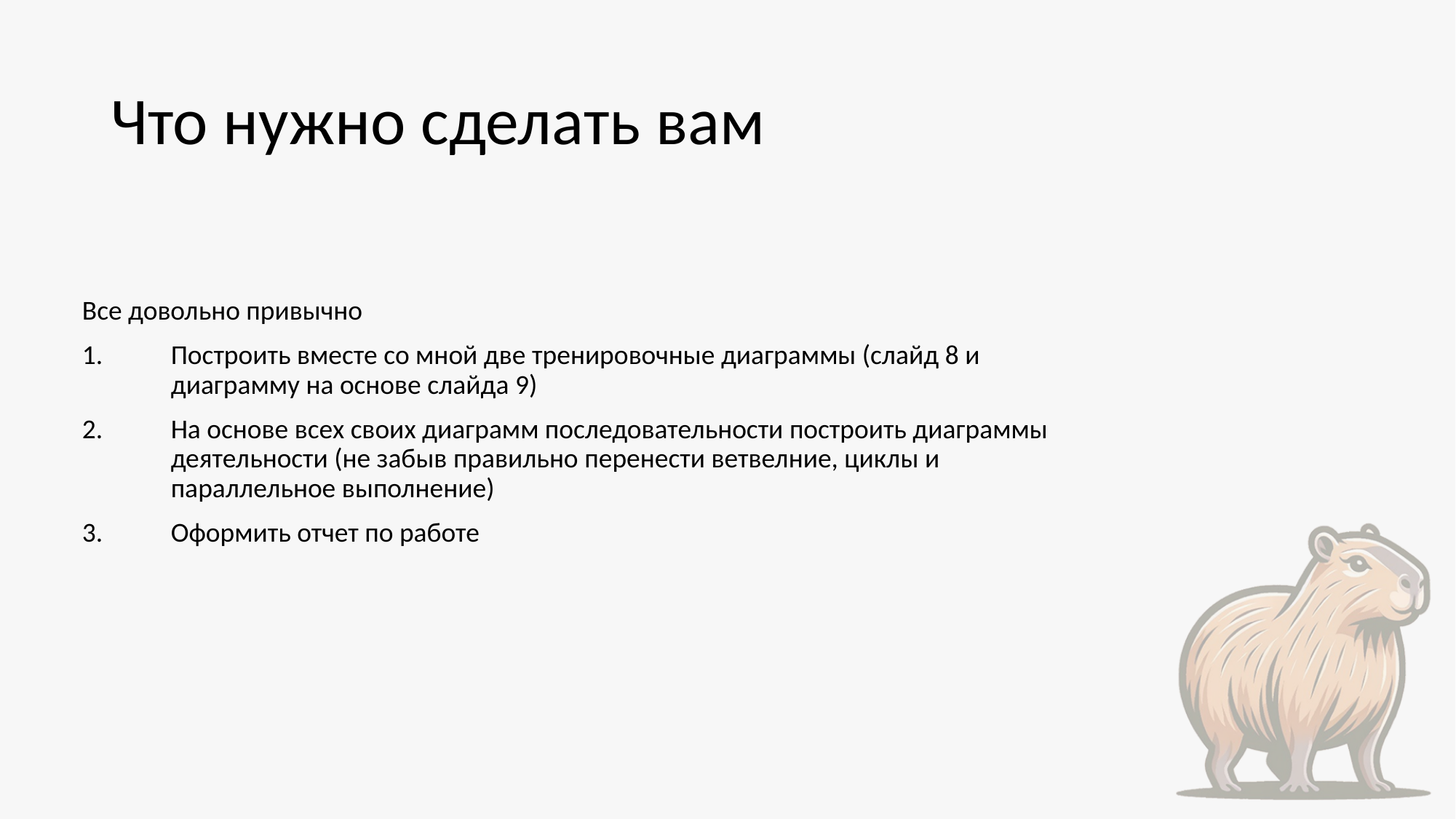

# Что нужно сделать вам
Все довольно привычно
Построить вместе со мной две тренировочные диаграммы (слайд 8 и диаграмму на основе слайда 9)
На основе всех своих диаграмм последовательности построить диаграммы деятельности (не забыв правильно перенести ветвелние, циклы и параллельное выполнение)
Оформить отчет по работе